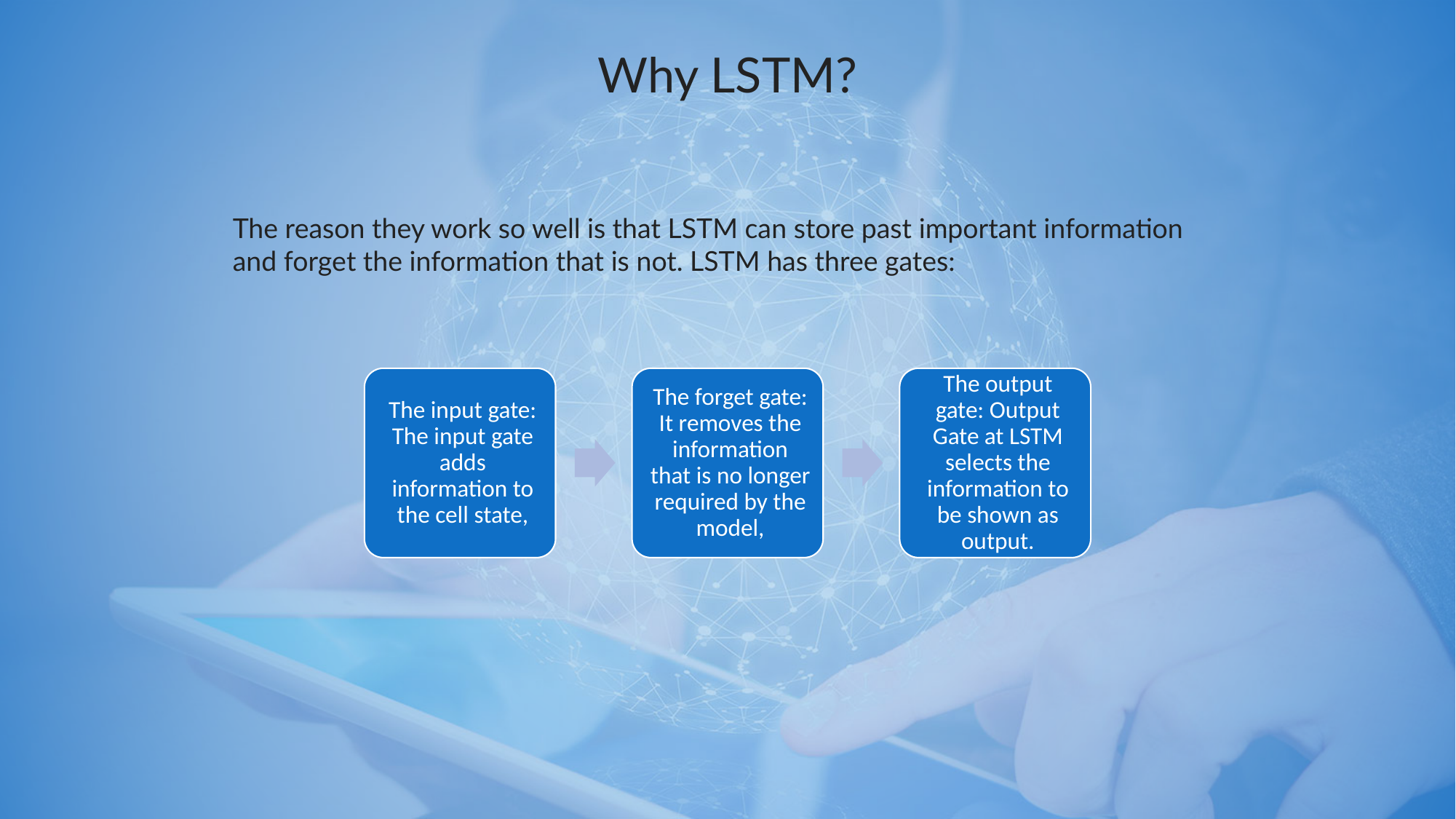

Why LSTM?
The reason they work so well is that LSTM can store past important information and forget the information that is not. LSTM has three gates:

The input gate: The input gate adds information to the cell state,

The forget gate: It removes the information that is no longer required by the model,

The output gate: Output Gate at LSTM selects the information to be shown as output.